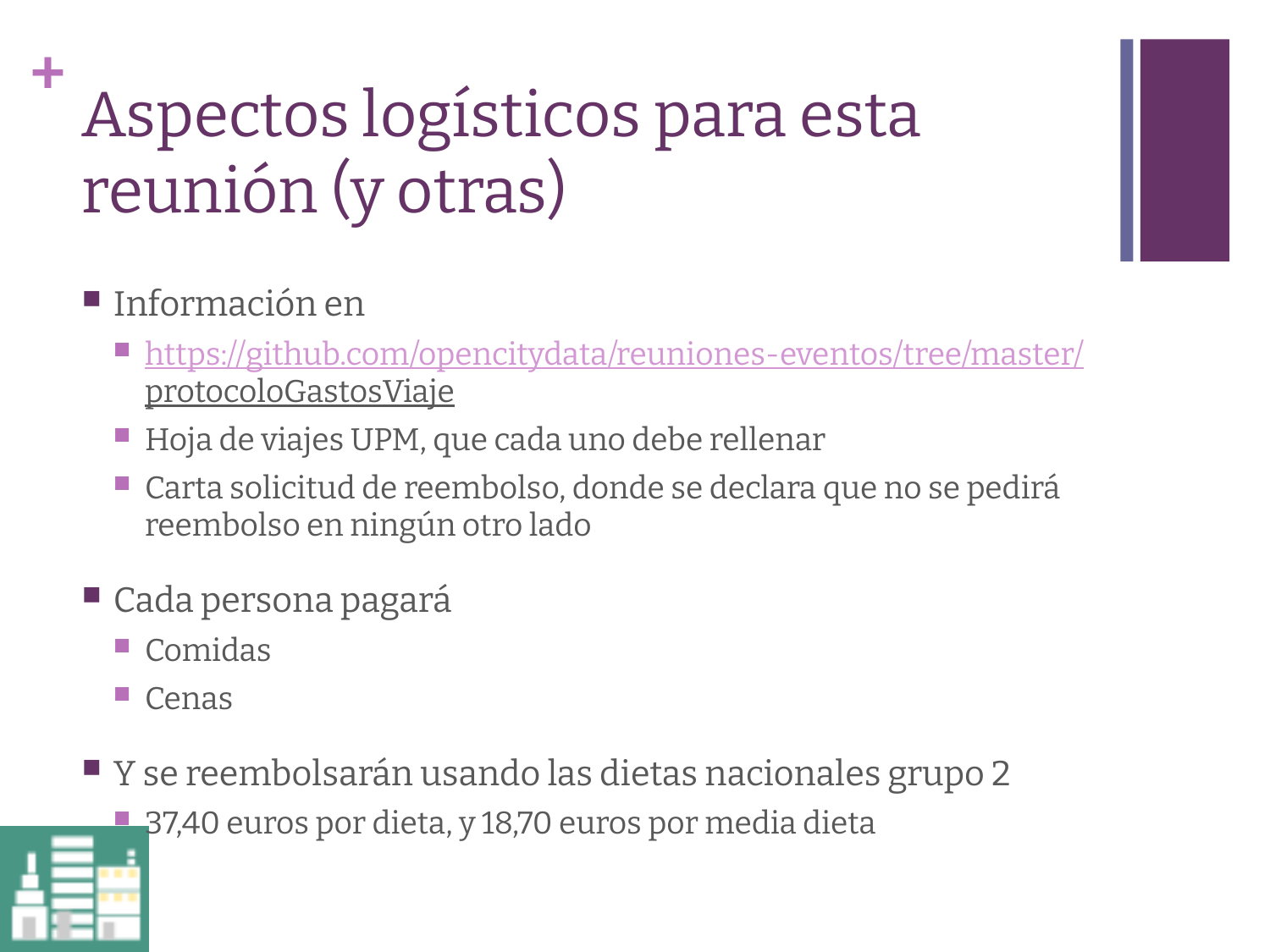

# Aspectos logísticos para esta reunión (y otras)
Información en
https://github.com/opencitydata/reuniones-eventos/tree/master/protocoloGastosViaje
Hoja de viajes UPM, que cada uno debe rellenar
Carta solicitud de reembolso, donde se declara que no se pedirá reembolso en ningún otro lado
Cada persona pagará
Comidas
Cenas
Y se reembolsarán usando las dietas nacionales grupo 2
37,40 euros por dieta, y 18,70 euros por media dieta